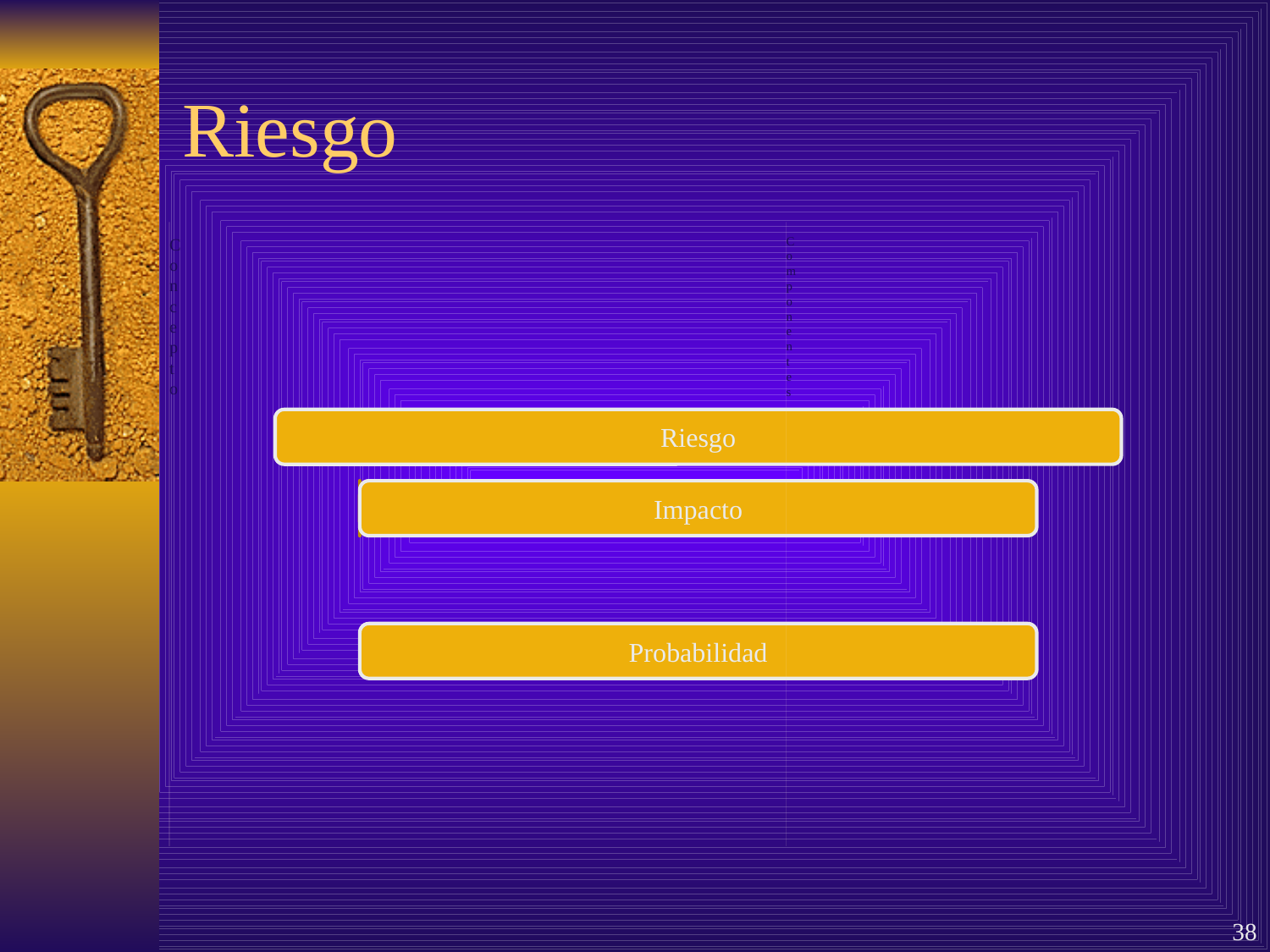

# Riesgo
Riesgo
Impacto
Concepto
Componentes
Probabilidad
38